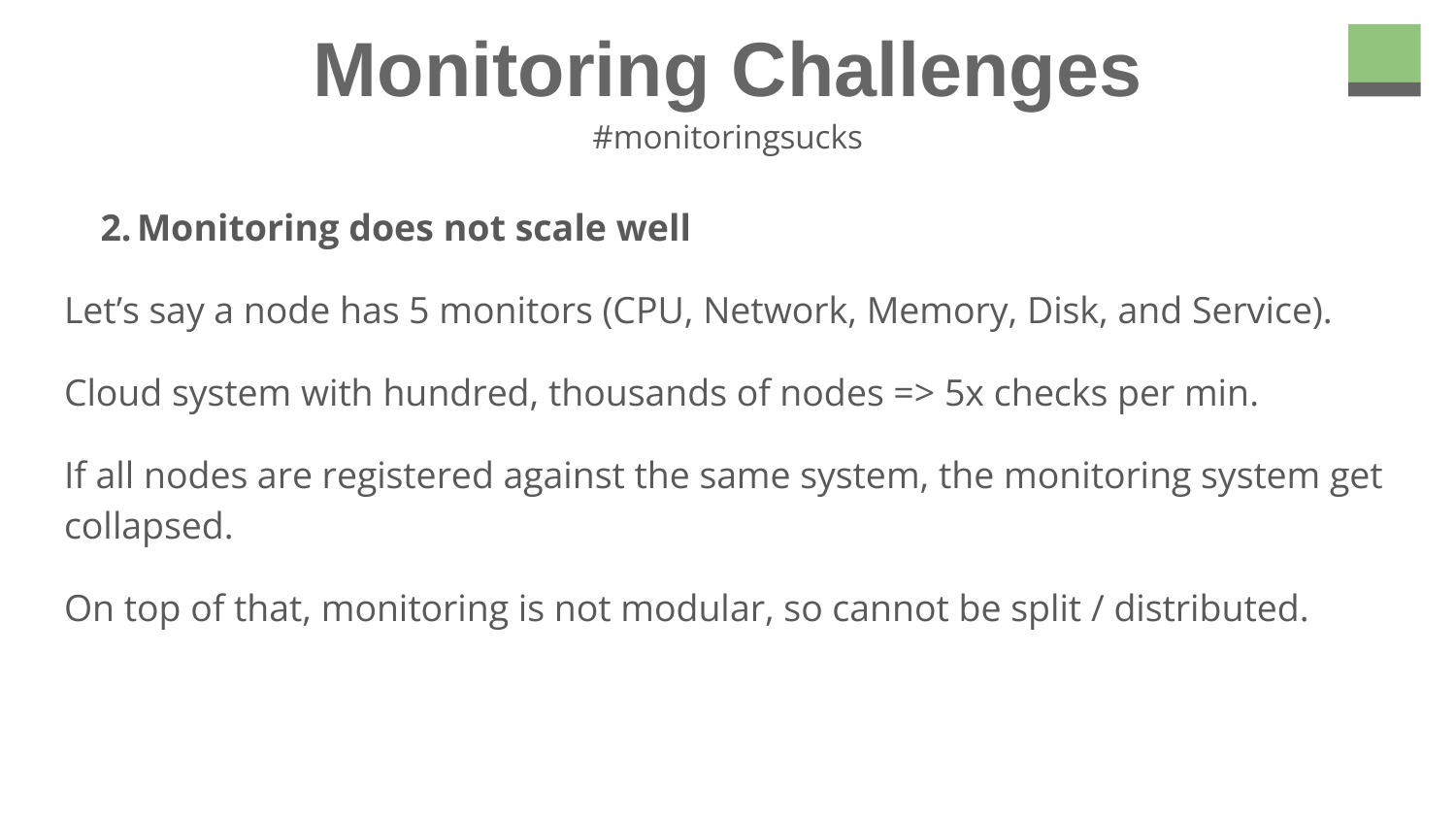

# Monitoring Challenges
#monitoringsucks
Monitoring does not scale well
Let’s say a node has 5 monitors (CPU, Network, Memory, Disk, and Service).
Cloud system with hundred, thousands of nodes => 5x checks per min.
If all nodes are registered against the same system, the monitoring system get collapsed.
On top of that, monitoring is not modular, so cannot be split / distributed.